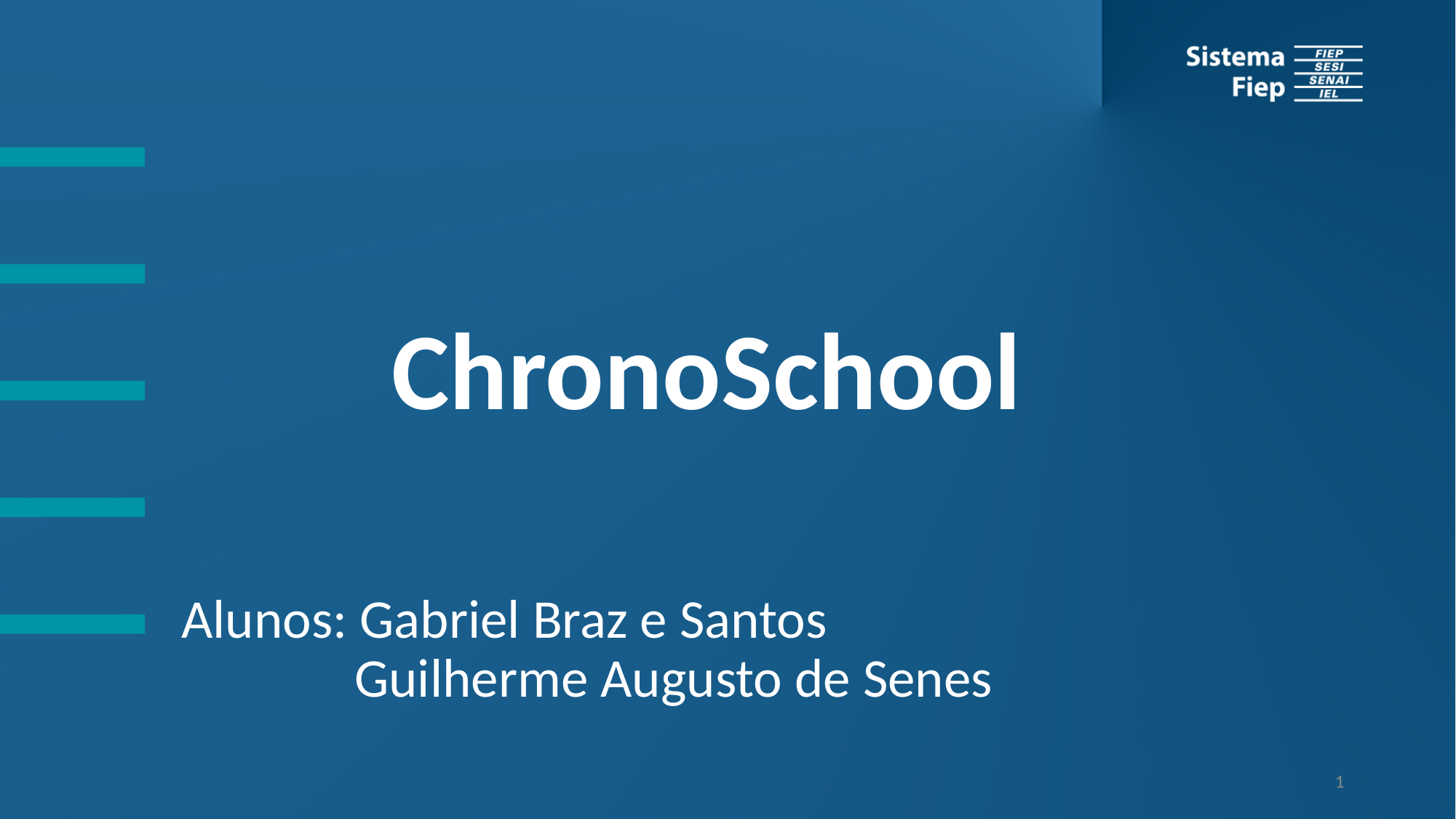

# ChronoSchool
Alunos: Gabriel Braz e Santos
              Guilherme Augusto de Senes

1